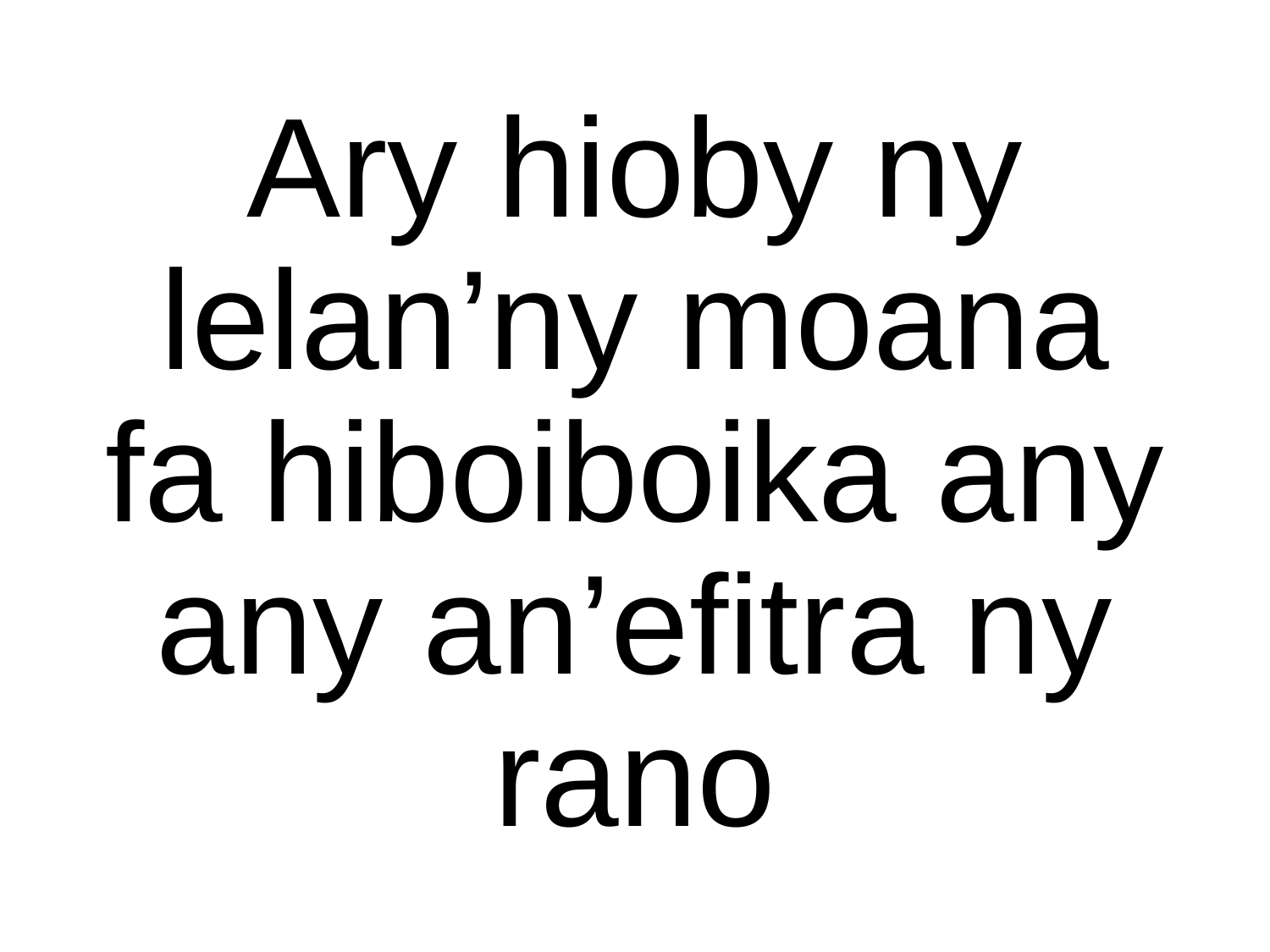

Ary hioby ny lelan’ny moana
fa hiboiboika any any an’efitra ny rano